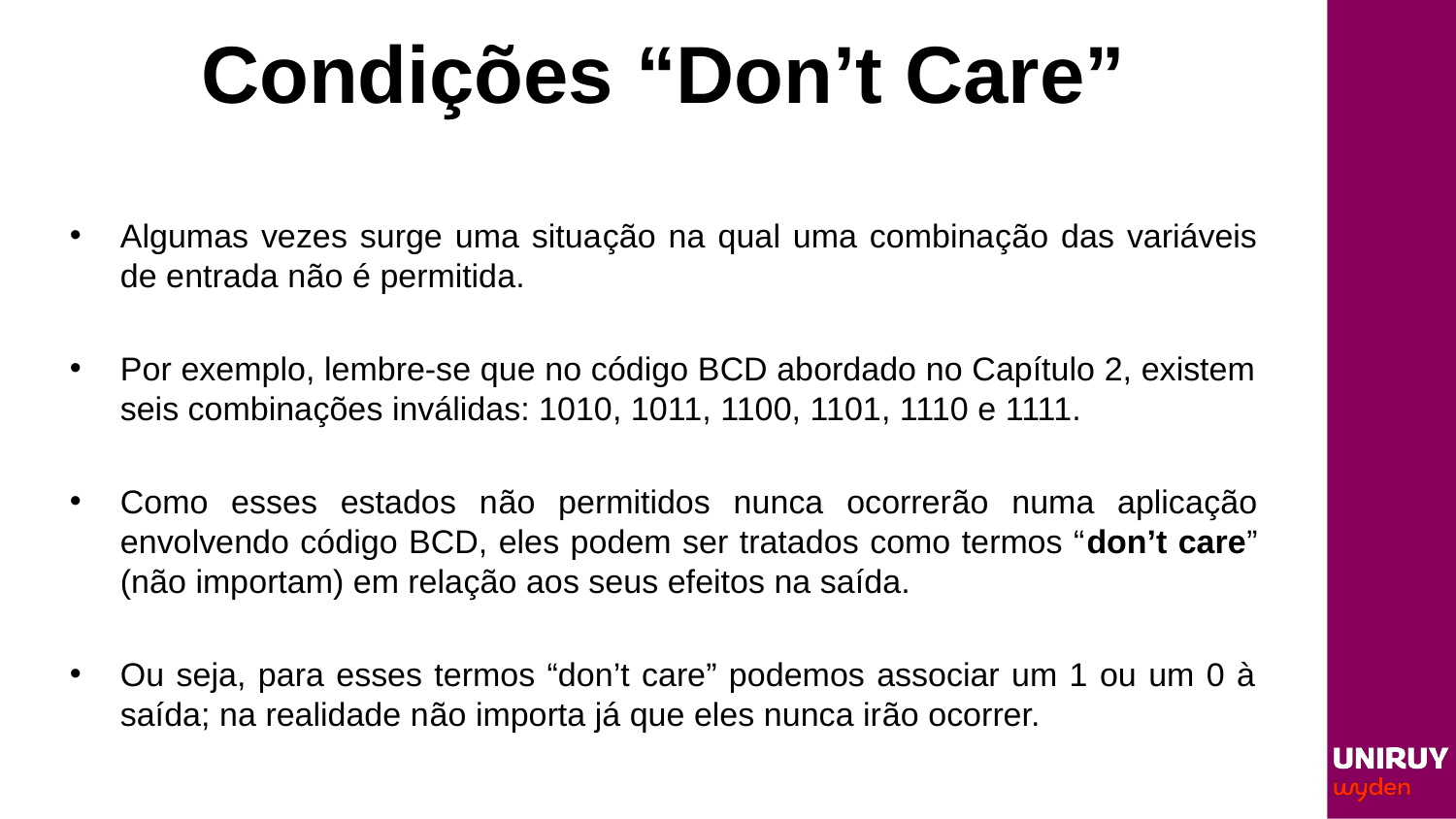

# Condições “Don’t Care”
Algumas vezes surge uma situação na qual uma combinação das variáveis de entrada não é permitida.

Por exemplo, lembre-se que no código BCD abordado no Capítulo 2, existem seis combinações inválidas: 1010, 1011, 1100, 1101, 1110 e 1111.

Como esses estados não permitidos nunca ocorrerão numa aplicação envolvendo código BCD, eles podem ser tratados como termos “don’t care” (não importam) em relação aos seus efeitos na saída.

Ou seja, para esses termos “don’t care” podemos associar um 1 ou um 0 à saída; na realidade não importa já que eles nunca irão ocorrer.